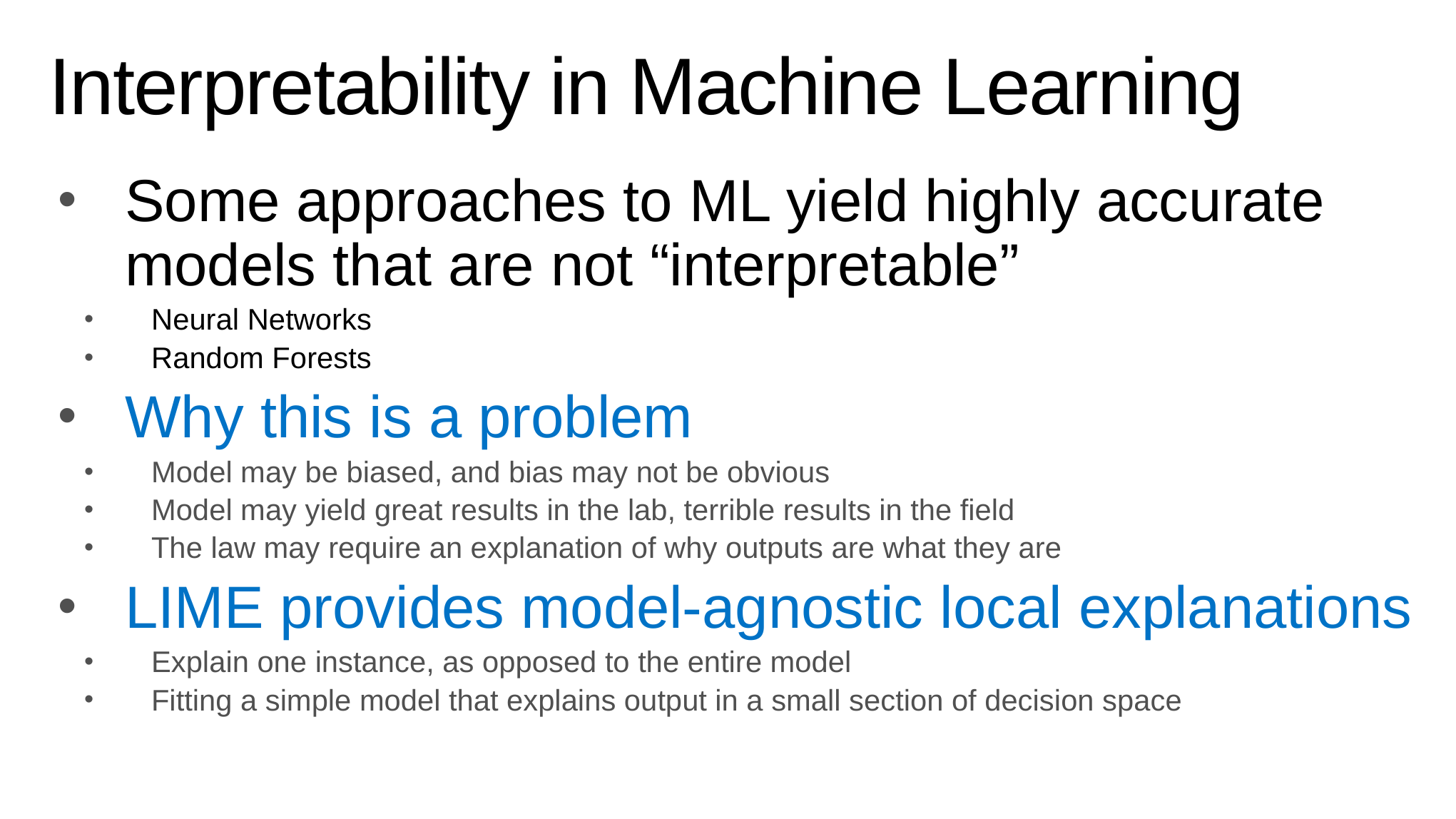

# Interpretability in Machine Learning
Some approaches to ML yield highly accurate models that are not “interpretable”
Neural Networks
Random Forests
Why this is a problem
Model may be biased, and bias may not be obvious
Model may yield great results in the lab, terrible results in the field
The law may require an explanation of why outputs are what they are
LIME provides model-agnostic local explanations
Explain one instance, as opposed to the entire model
Fitting a simple model that explains output in a small section of decision space